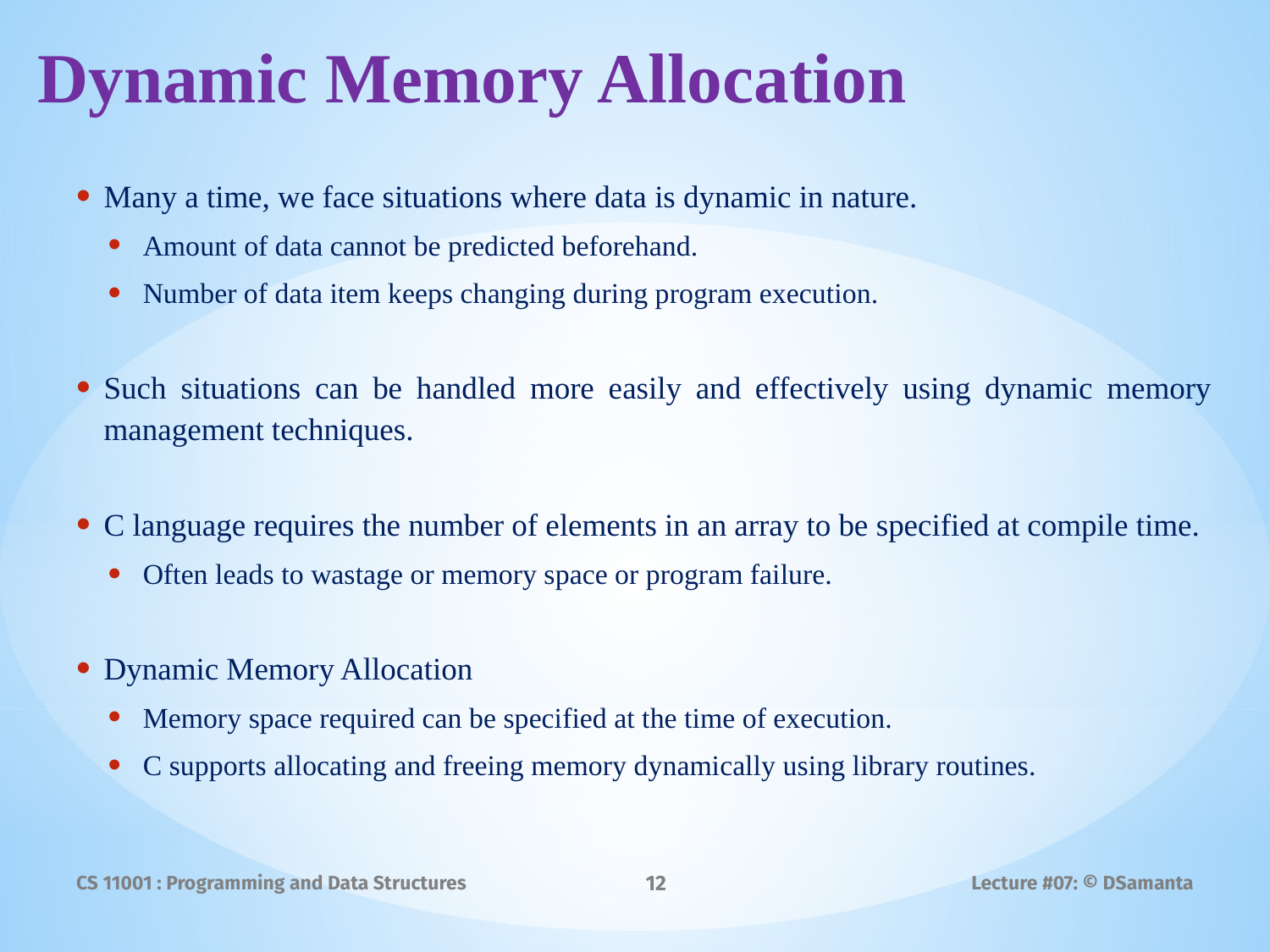

# Dynamic Memory Allocation
Many a time, we face situations where data is dynamic in nature.
Amount of data cannot be predicted beforehand.
Number of data item keeps changing during program execution.

Such situations can be handled more easily and effectively using dynamic memory management techniques.

C language requires the number of elements in an array to be specified at compile time.
Often leads to wastage or memory space or program failure.

Dynamic Memory Allocation
Memory space required can be specified at the time of execution.
C supports allocating and freeing memory dynamically using library routines.

CS 11001 : Programming and Data Structures
12
Lecture #07: © DSamanta